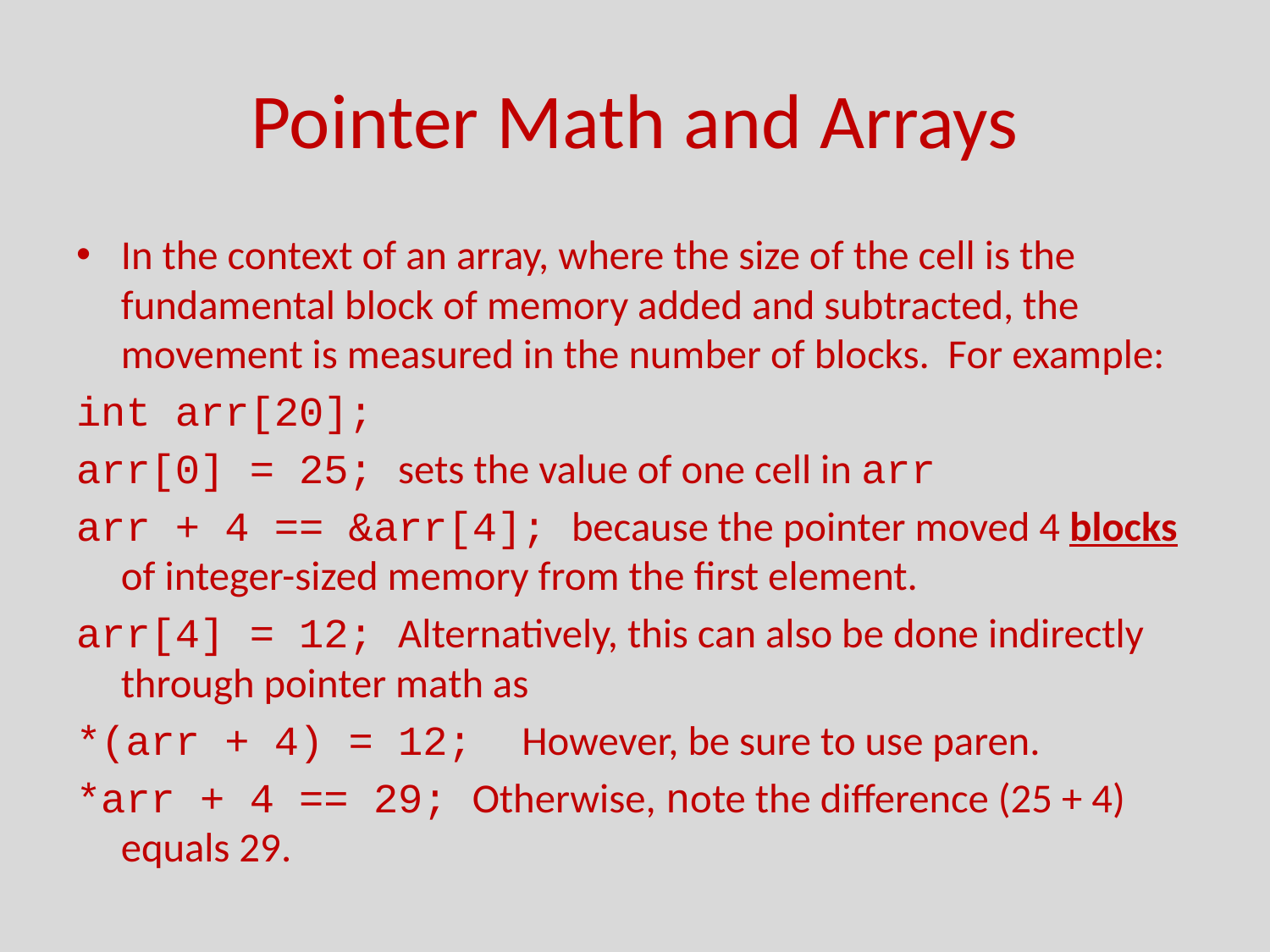

# Pointer Math and Arrays
In the context of an array, where the size of the cell is the fundamental block of memory added and subtracted, the movement is measured in the number of blocks.  For example:
int arr[20];
arr[0] = 25; sets the value of one cell in arr
arr + 4 == &arr[4]; because the pointer moved 4 blocks of integer-sized memory from the first element.
arr[4] = 12; Alternatively, this can also be done indirectly through pointer math as
*(arr + 4) = 12;  However, be sure to use paren.
*arr + 4 == 29; Otherwise, note the difference (25 + 4) equals 29.